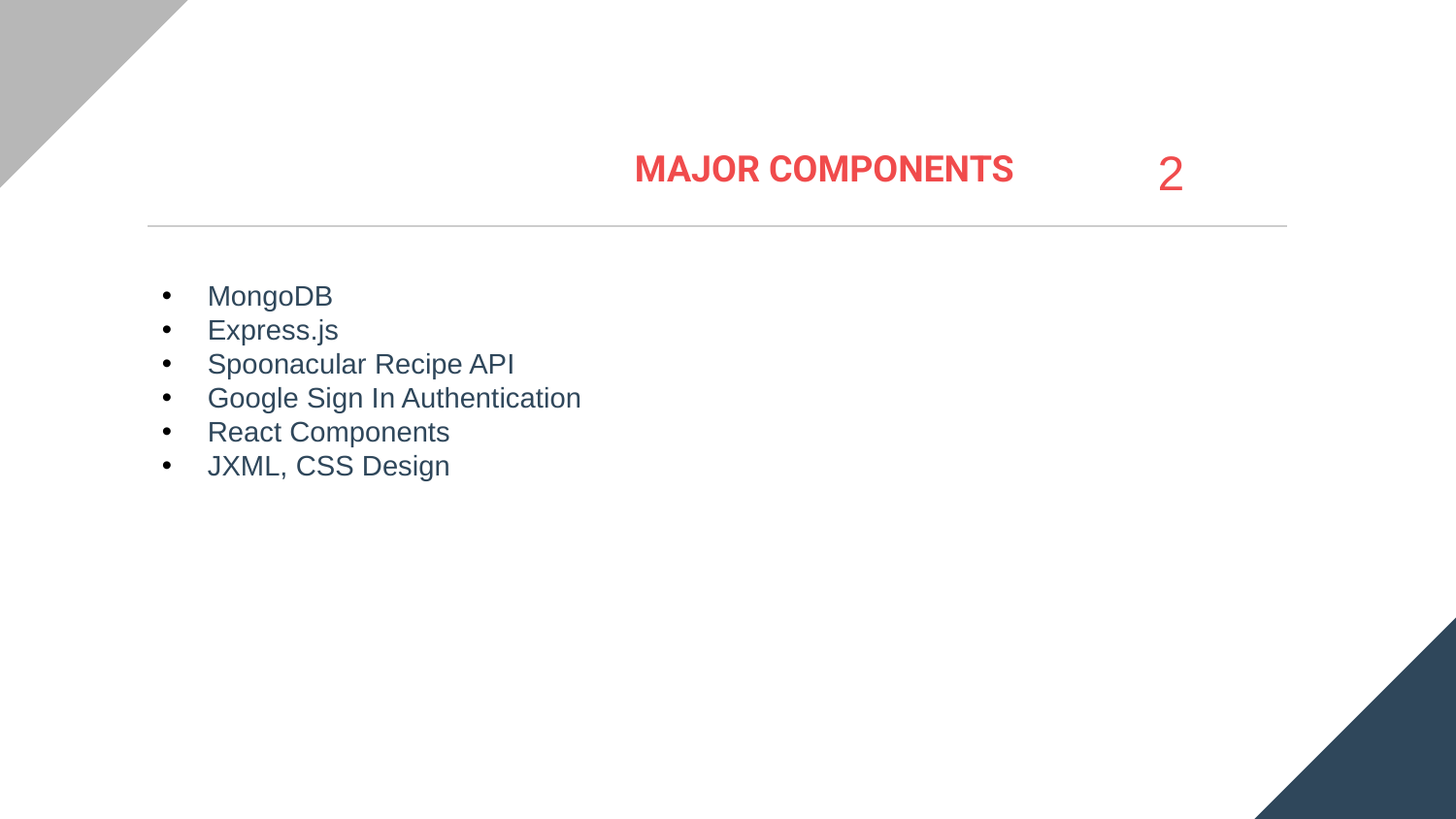

A
2
MAJOR COMPONENTS
MongoDB
Express.js
Spoonacular Recipe API
Google Sign In Authentication
React Components
JXML, CSS Design